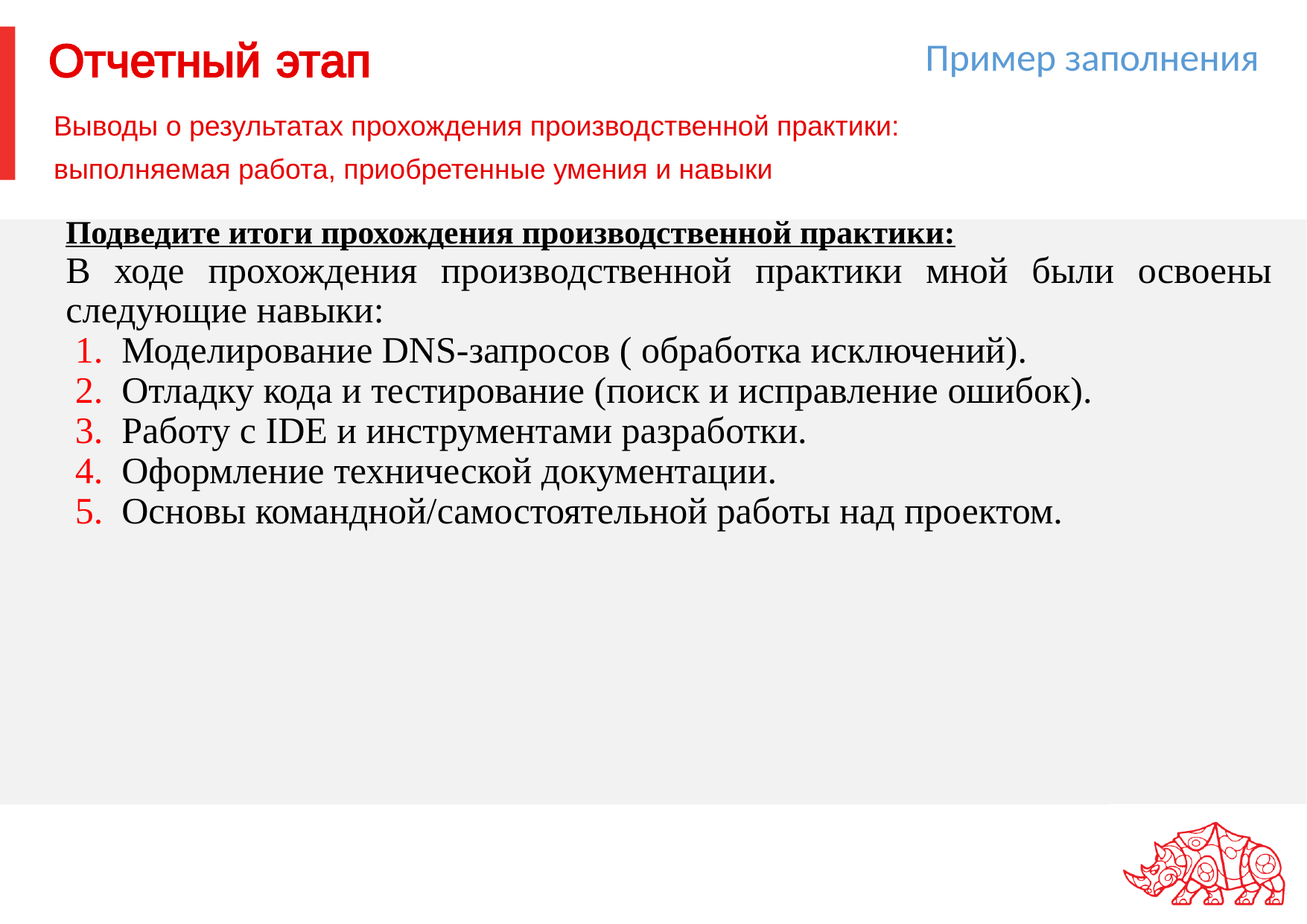

Пример заполнения
# Отчетный этап
Выводы о результатах прохождения производственной практики:
выполняемая работа, приобретенные умения и навыки

Подведите итоги прохождения производственной практики:
В ходе прохождения производственной практики мной были освоены следующие навыки:
Моделирование DNS-запросов ( обработка исключений).
Отладку кода и тестирование (поиск и исправление ошибок).
Работу с IDE и инструментами разработки.
Оформление технической документации.
Основы командной/самостоятельной работы над проектом.